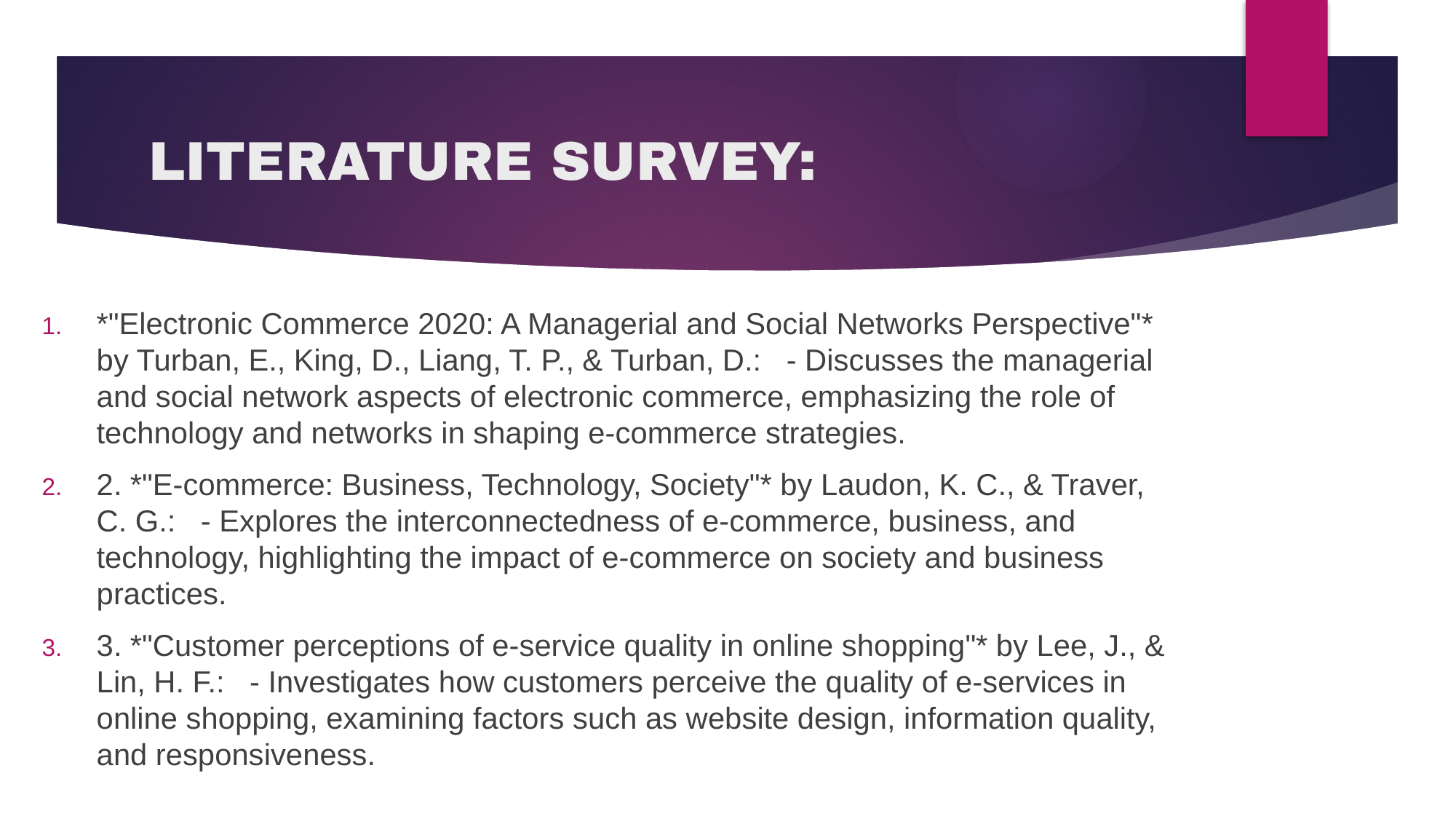

# LITERATURE SURVEY:
*"Electronic Commerce 2020: A Managerial and Social Networks Perspective"* by Turban, E., King, D., Liang, T. P., & Turban, D.:   - Discusses the managerial and social network aspects of electronic commerce, emphasizing the role of technology and networks in shaping e-commerce strategies.
2. *"E-commerce: Business, Technology, Society"* by Laudon, K. C., & Traver, C. G.:   - Explores the interconnectedness of e-commerce, business, and technology, highlighting the impact of e-commerce on society and business practices.
3. *"Customer perceptions of e-service quality in online shopping"* by Lee, J., & Lin, H. F.:   - Investigates how customers perceive the quality of e-services in online shopping, examining factors such as website design, information quality, and responsiveness.